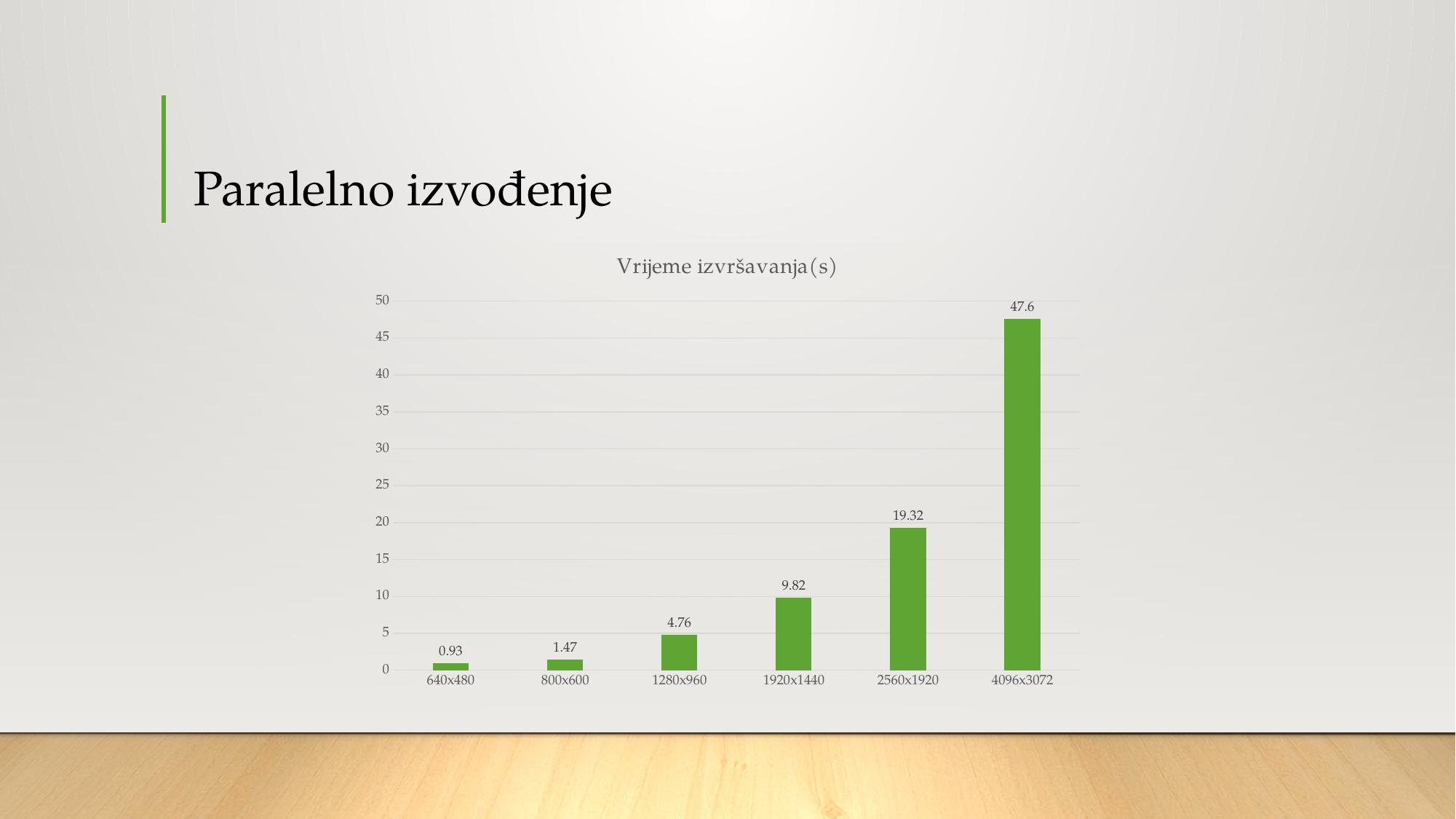

# Paralelno izvođenje

### Chart: Vrijeme izvršavanja(s)

| Category | Vrijeme izvršavanja(µs) - Paralelno |
|---|---|
| 640x480 | 0.93 |
| 800x600 | 1.47 |
| 1280x960 | 4.76 |
| 1920x1440 | 9.82 |
| 2560x1920 | 19.32 |
| 4096x3072 | 47.6 |